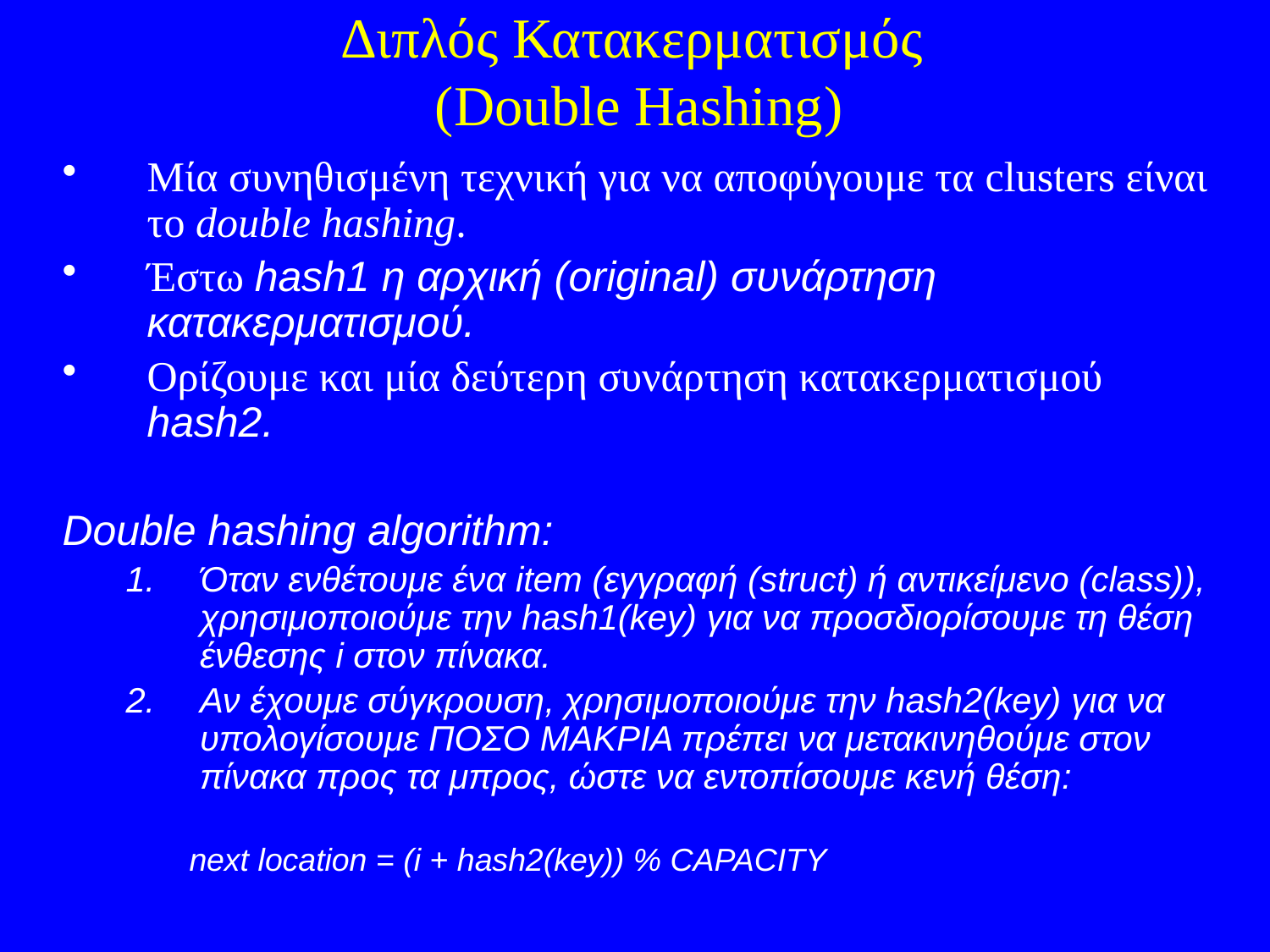

# Διπλός Κατακερματισμός (Double Hashing)
Μία συνηθισμένη τεχνική για να αποφύγουμε τα clusters είναι το double hashing.
Έστω hash1 η αρχική (original) συνάρτηση κατακερματισμού.
Ορίζουμε και μία δεύτερη συνάρτηση κατακερματισμού hash2.

Double hashing algorithm:
Όταν ενθέτουμε ένα item (εγγραφή (struct) ή αντικείμενο (class)), χρησιμοποιούμε την hash1(key) για να προσδιορίσουμε τη θέση ένθεσης i στον πίνακα.
Αν έχουμε σύγκρουση, χρησιμοποιούμε την hash2(key) για να υπολογίσουμε ΠΟΣΟ ΜΑΚΡΙΑ πρέπει να μετακινηθούμε στον πίνακα προς τα μπρος, ώστε να εντοπίσουμε κενή θέση:

next location = (i + hash2(key)) % CAPACITY